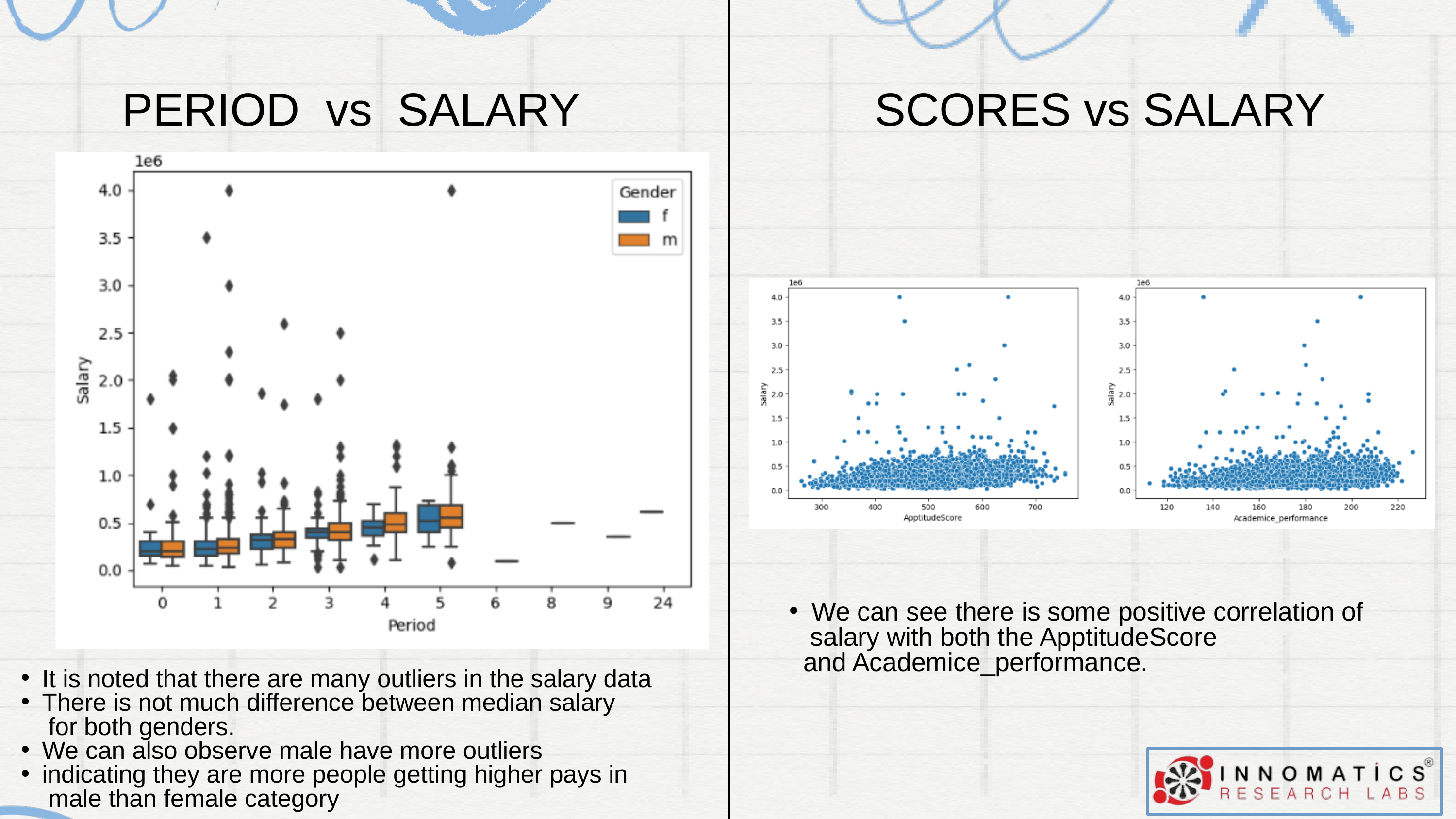

PERIOD  vs  SALARY
SCORES vs SALARY

We can see there is some positive correlation of
      salary with both the ApptitudeScore
     and Academice_performance.

It is noted that there are many outliers in the salary data
There is not much difference between median salary
       for both genders.
We can also observe male have more outliers
indicating they are more people getting higher pays in
       male than female category